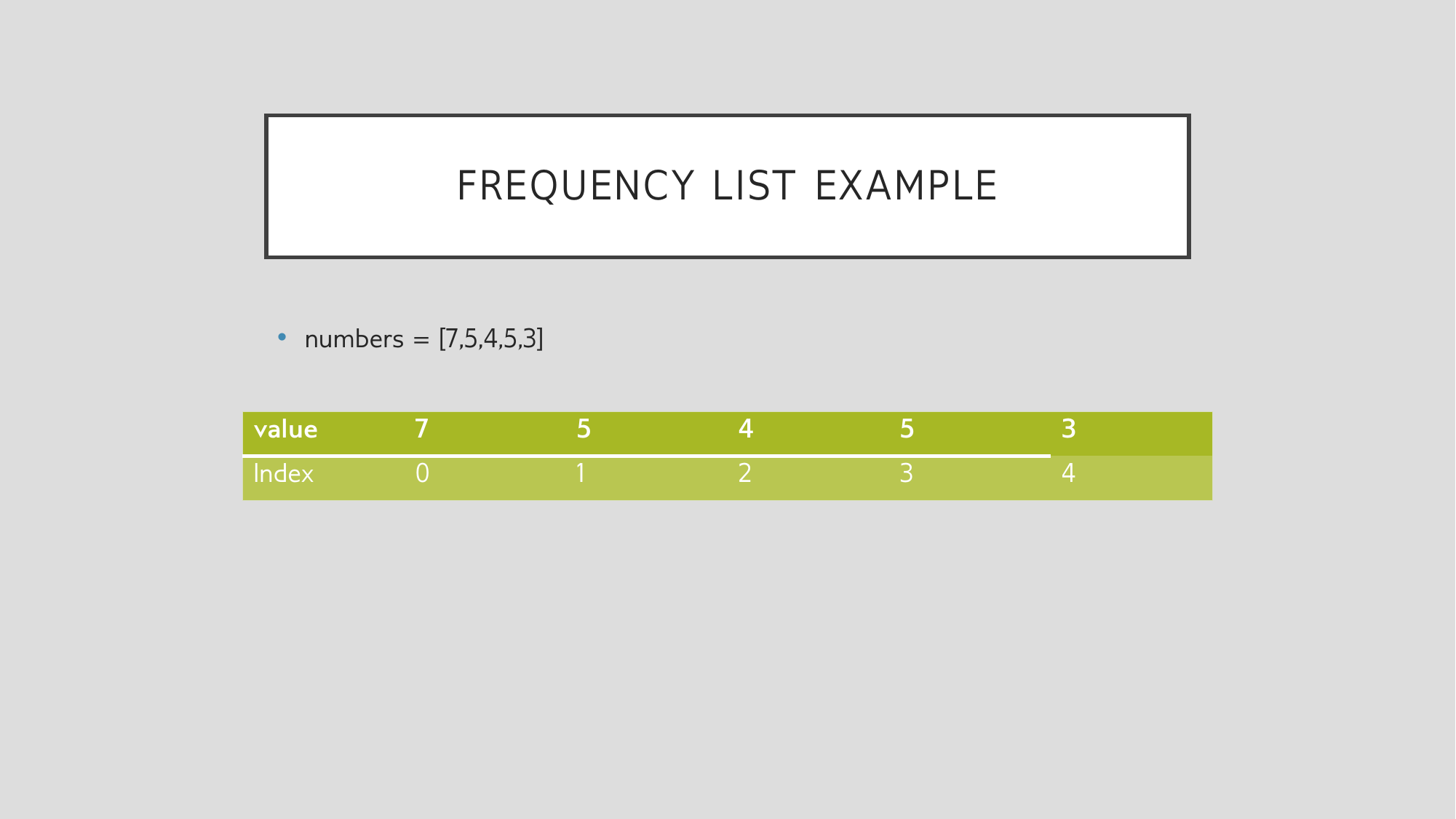

# Frequency List Example
numbers = [7,5,4,5,3]
| value | 7 | 5 | 4 | 5 | 3 |
| --- | --- | --- | --- | --- | --- |
| Index | 0 | 1 | 2 | 3 | 4 |